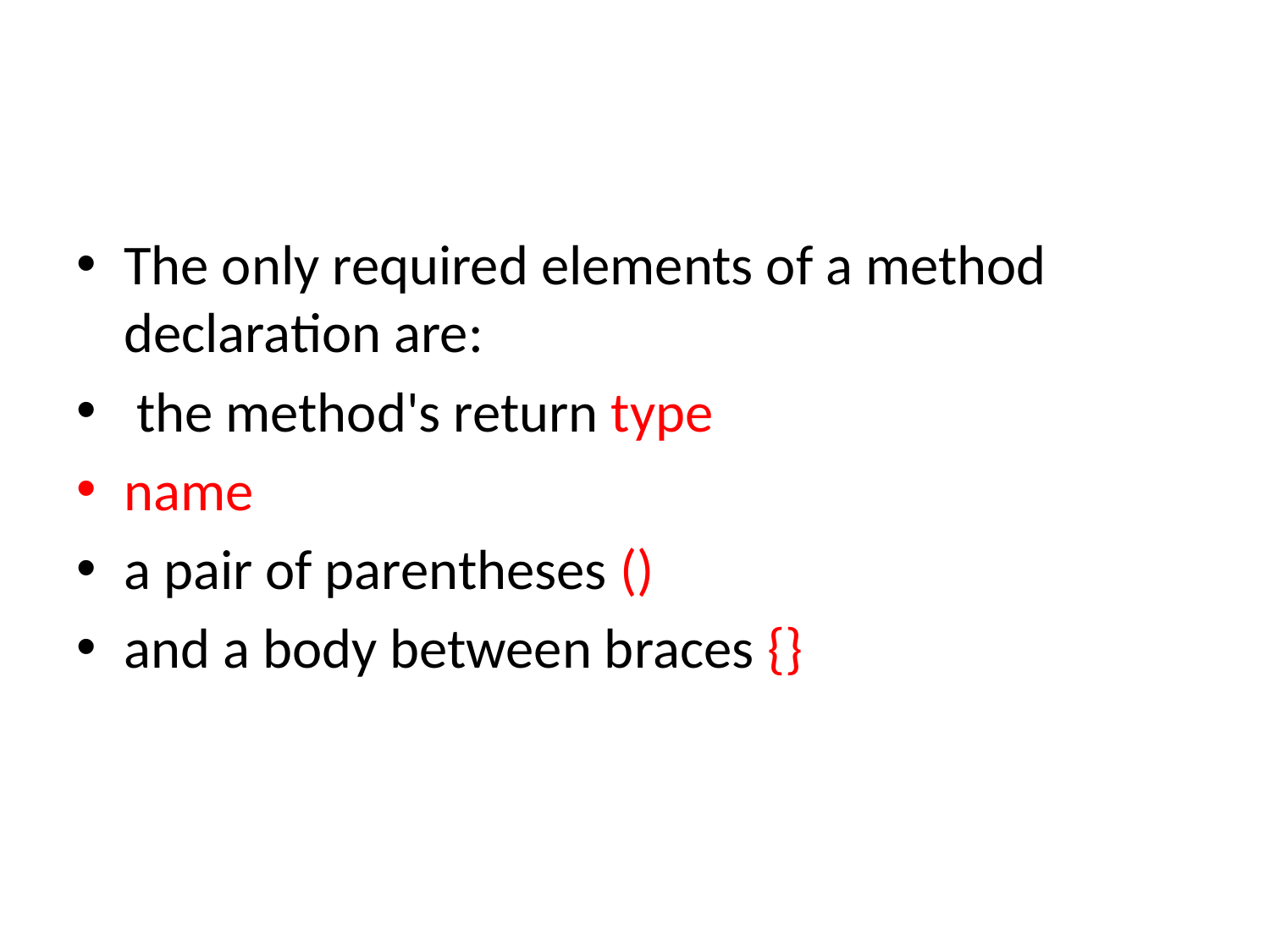

#
The only required elements of a method declaration are:
 the method's return type
name
a pair of parentheses ()
and a body between braces {}